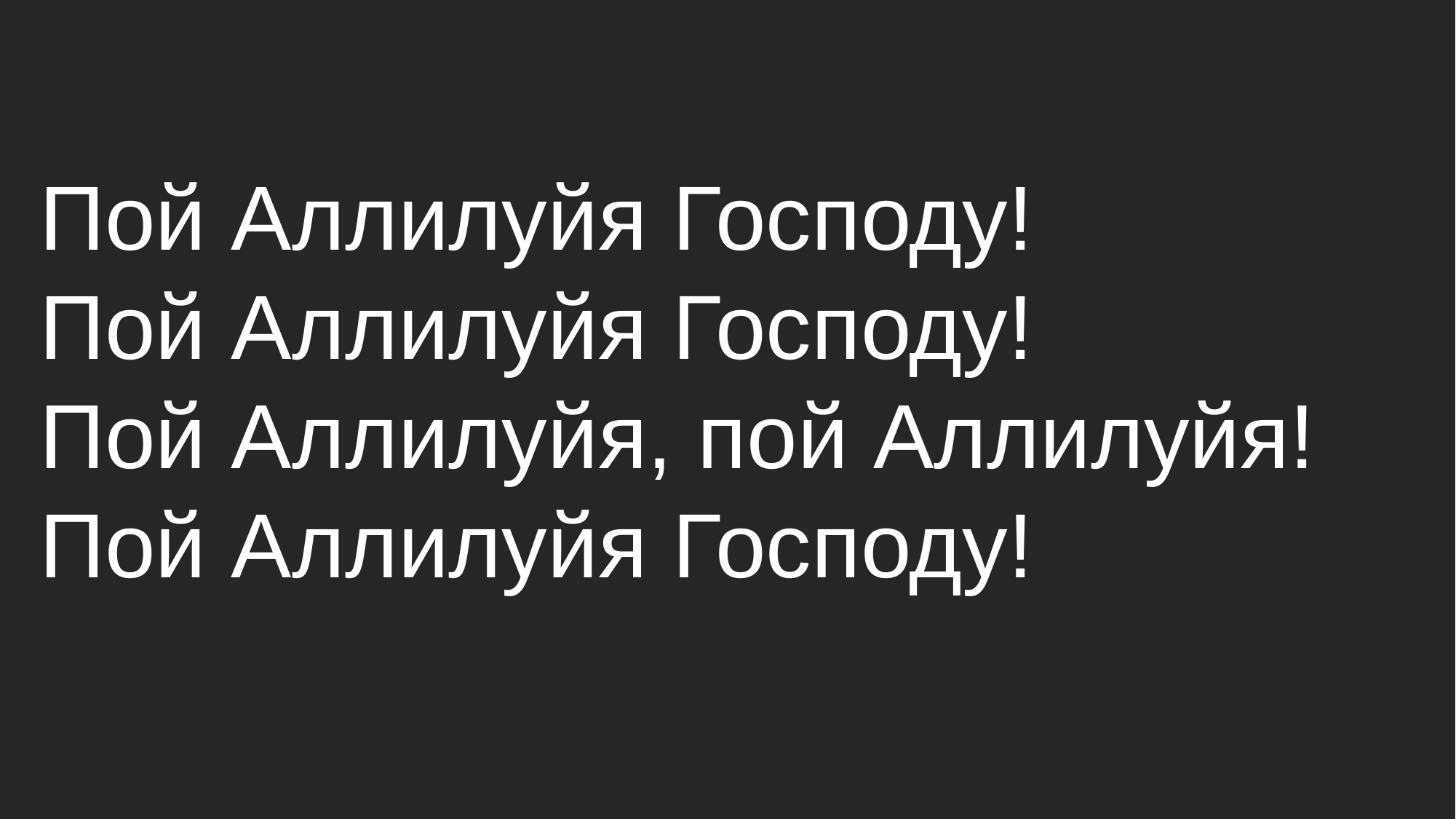

Пой Аллилуйя Господу!
Пой Аллилуйя Господу!
Пой Аллилуйя, пой Аллилуйя!
Пой Аллилуйя Господу!